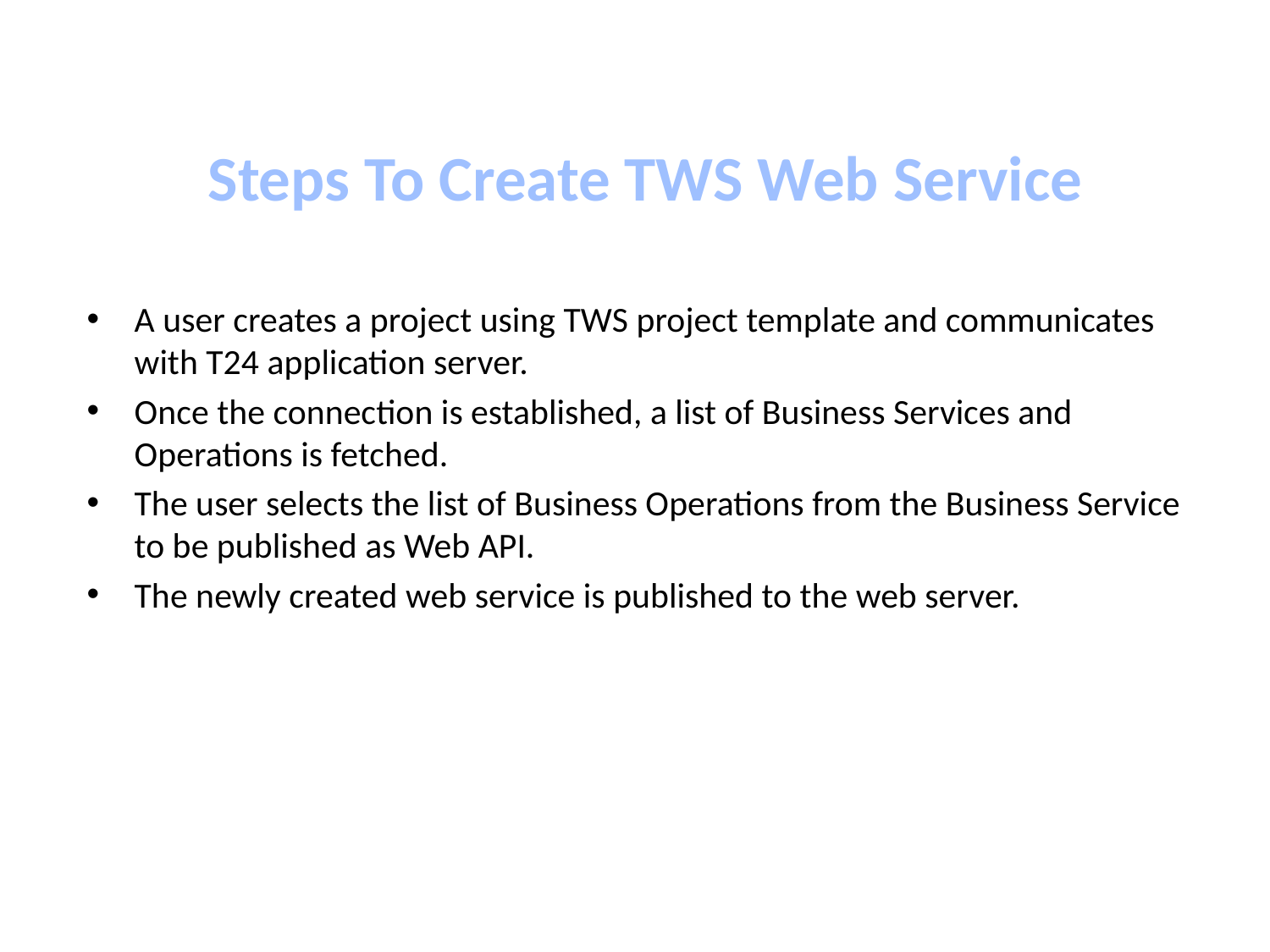

Steps To Create TWS Web Service

A user creates a project using TWS project template and communicates with T24 application server.
Once the connection is established, a list of Business Services and Operations is fetched.
The user selects the list of Business Operations from the Business Service to be published as Web API.
The newly created web service is published to the web server.